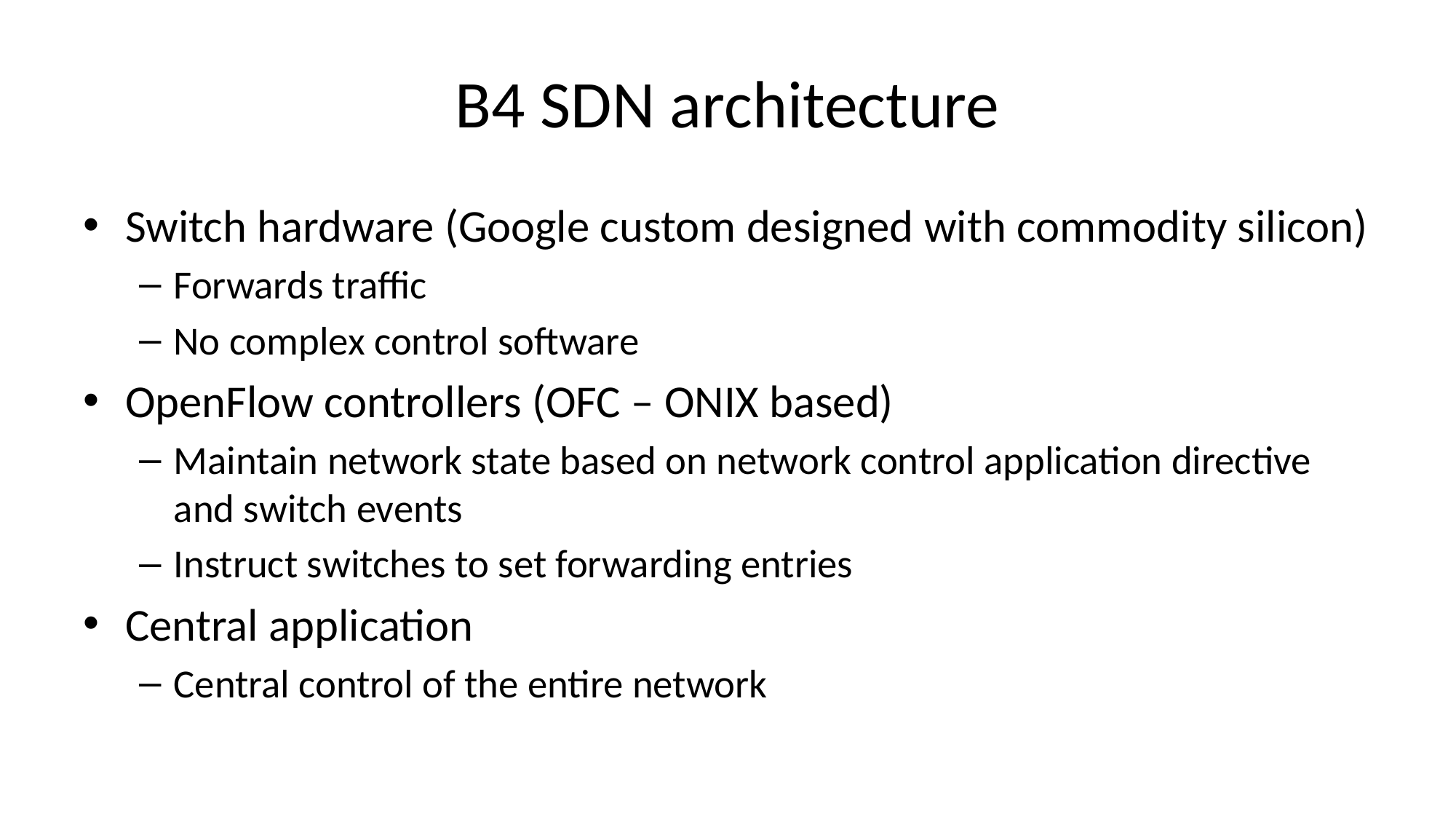

# B4 SDN architecture
Switch hardware (Google custom designed with commodity silicon)
Forwards traffic
No complex control software
OpenFlow controllers (OFC – ONIX based)
Maintain network state based on network control application directive and switch events
Instruct switches to set forwarding entries
Central application
Central control of the entire network